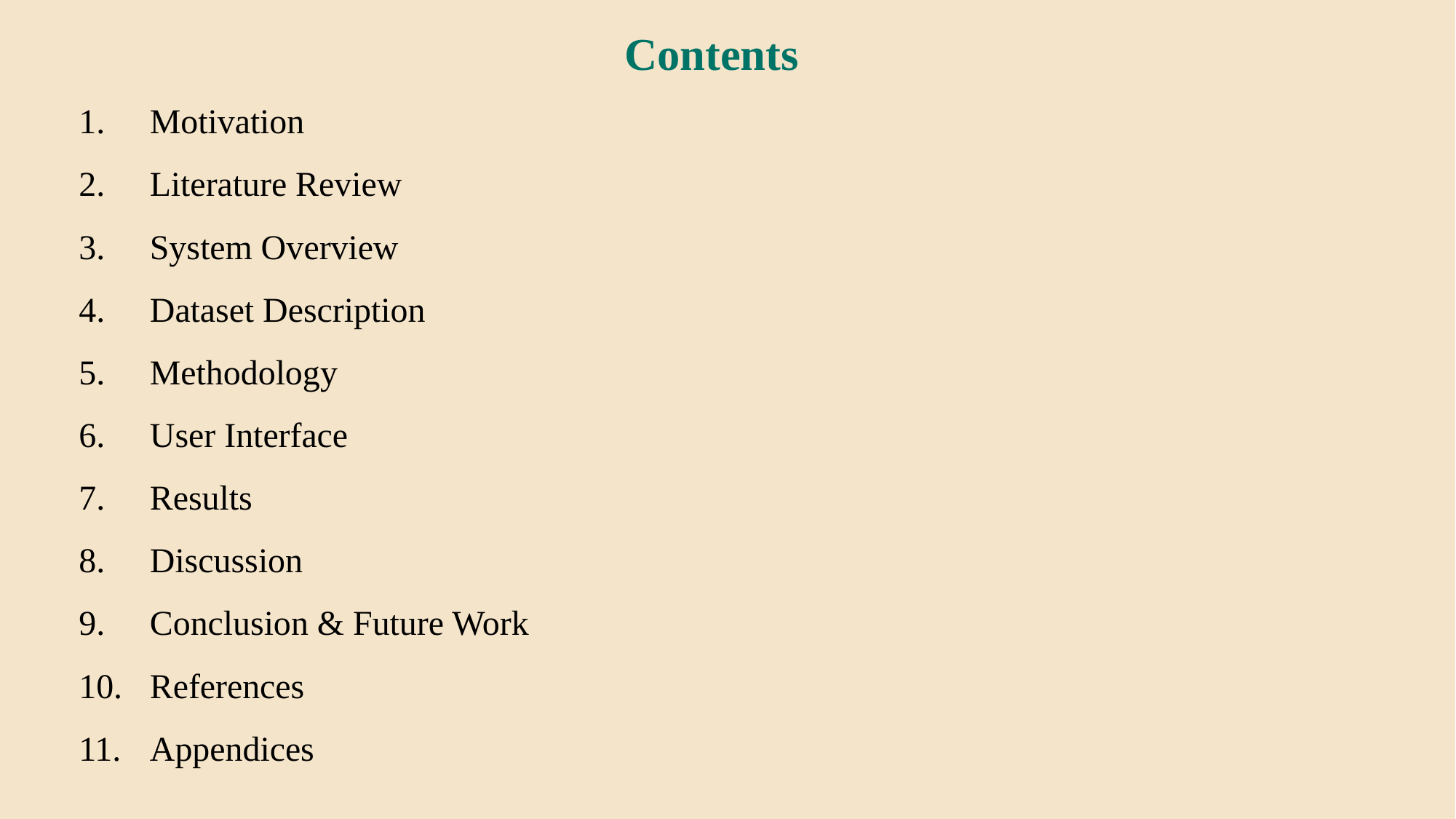

Contents
   Motivation
   Literature Review
   System Overview
   Dataset Description
   Methodology
   User Interface
   Results
   Discussion
   Conclusion & Future Work
   References
   Appendices